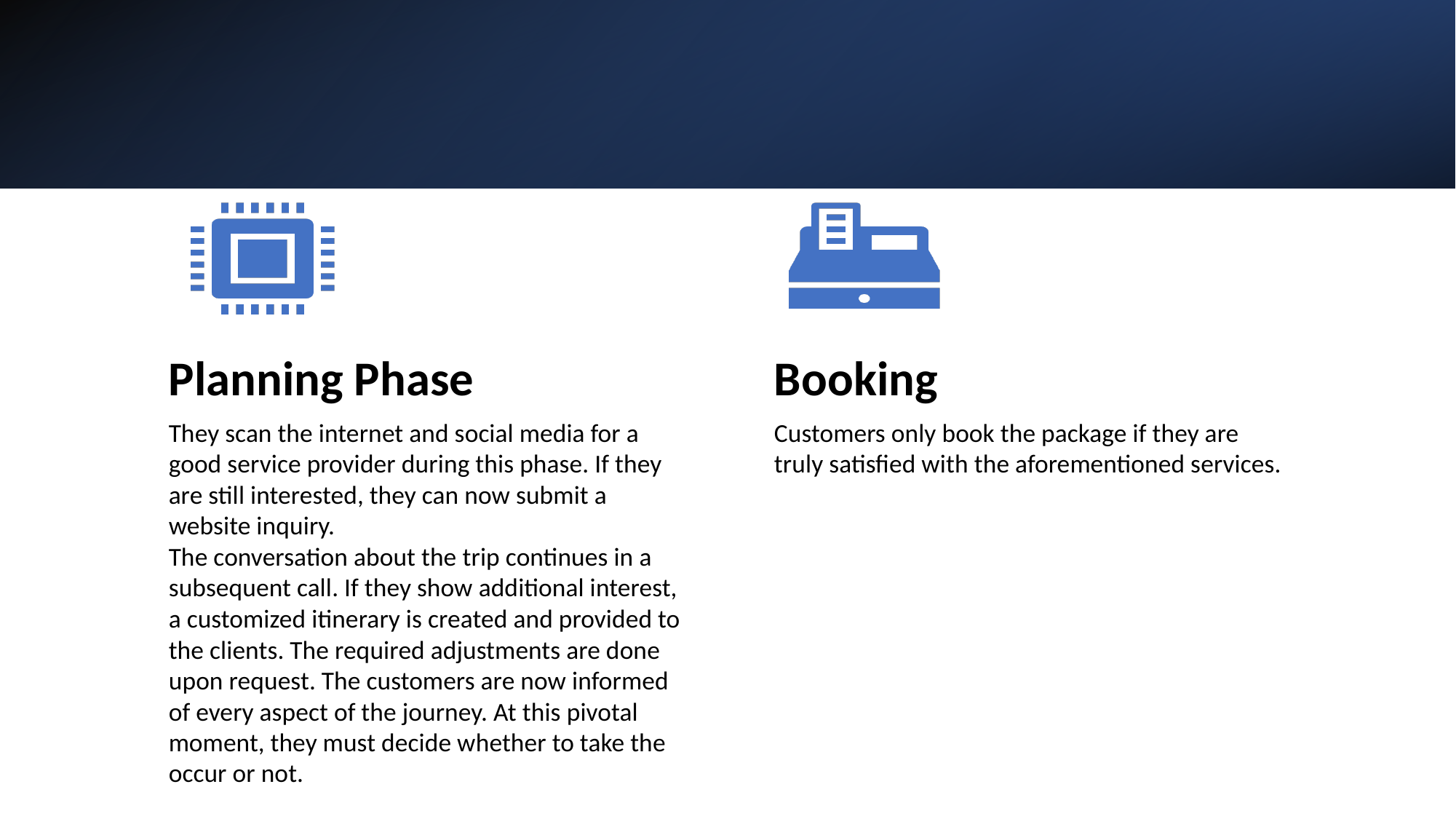

Planning Phase
They scan the internet and social media for a good service provider during this phase. If they are still interested, they can now submit a website inquiry.
The conversation about the trip continues in a subsequent call. If they show additional interest, a customized itinerary is created and provided to the clients. The required adjustments are done upon request. The customers are now informed of every aspect of the journey. At this pivotal moment, they must decide whether to take the occur or not.

Booking
Customers only book the package if they are truly satisfied with the aforementioned services.